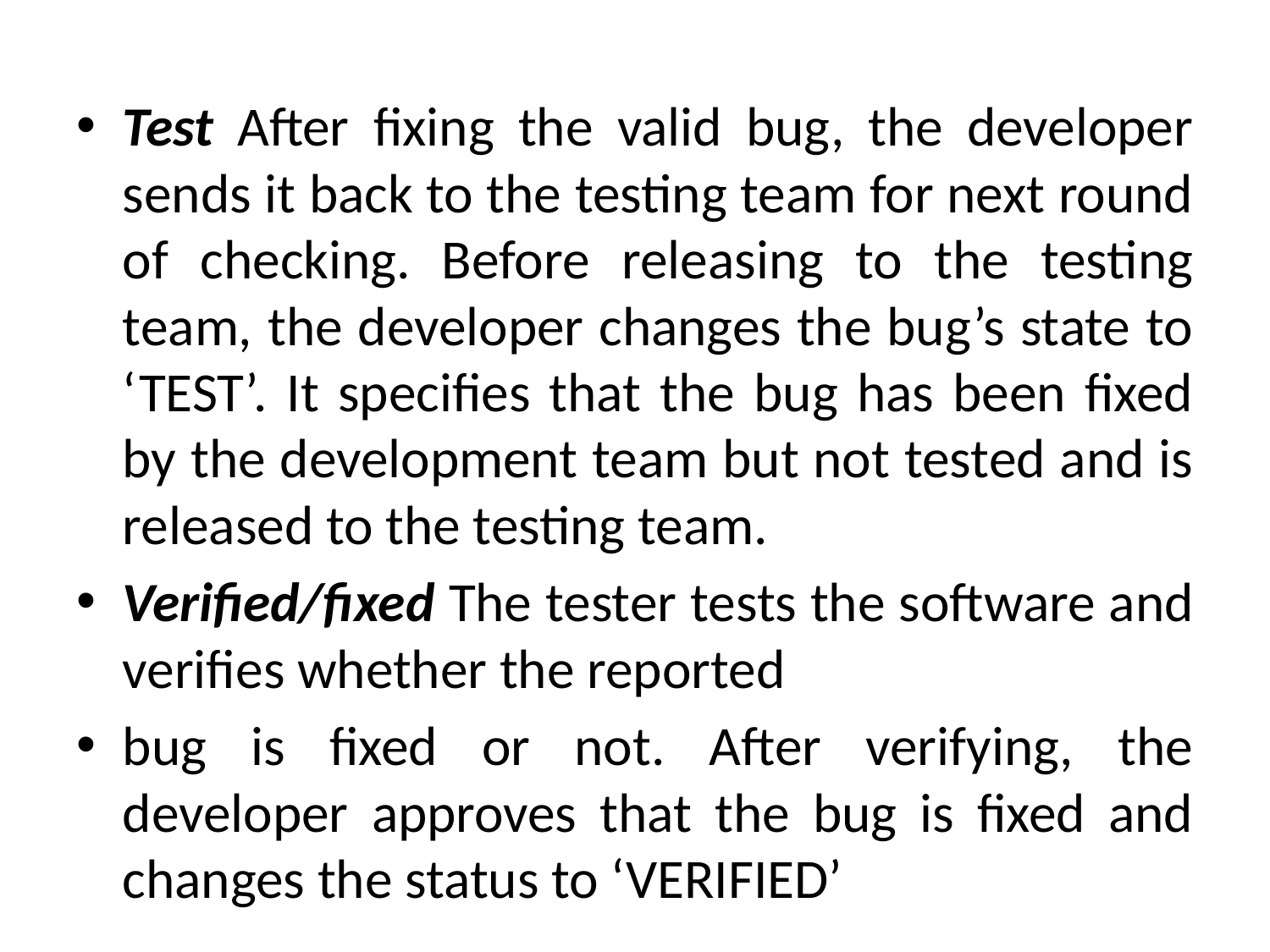

Test After fixing the valid bug, the developer sends it back to the testing team for next round of checking. Before releasing to the testing team, the developer changes the bug’s state to ‘TEST’. It specifies that the bug has been fixed by the development team but not tested and is released to the testing team.
Verified/fixed The tester tests the software and verifies whether the reported
bug is fixed or not. After verifying, the developer approves that the bug is fixed and changes the status to ‘VERIFIED’